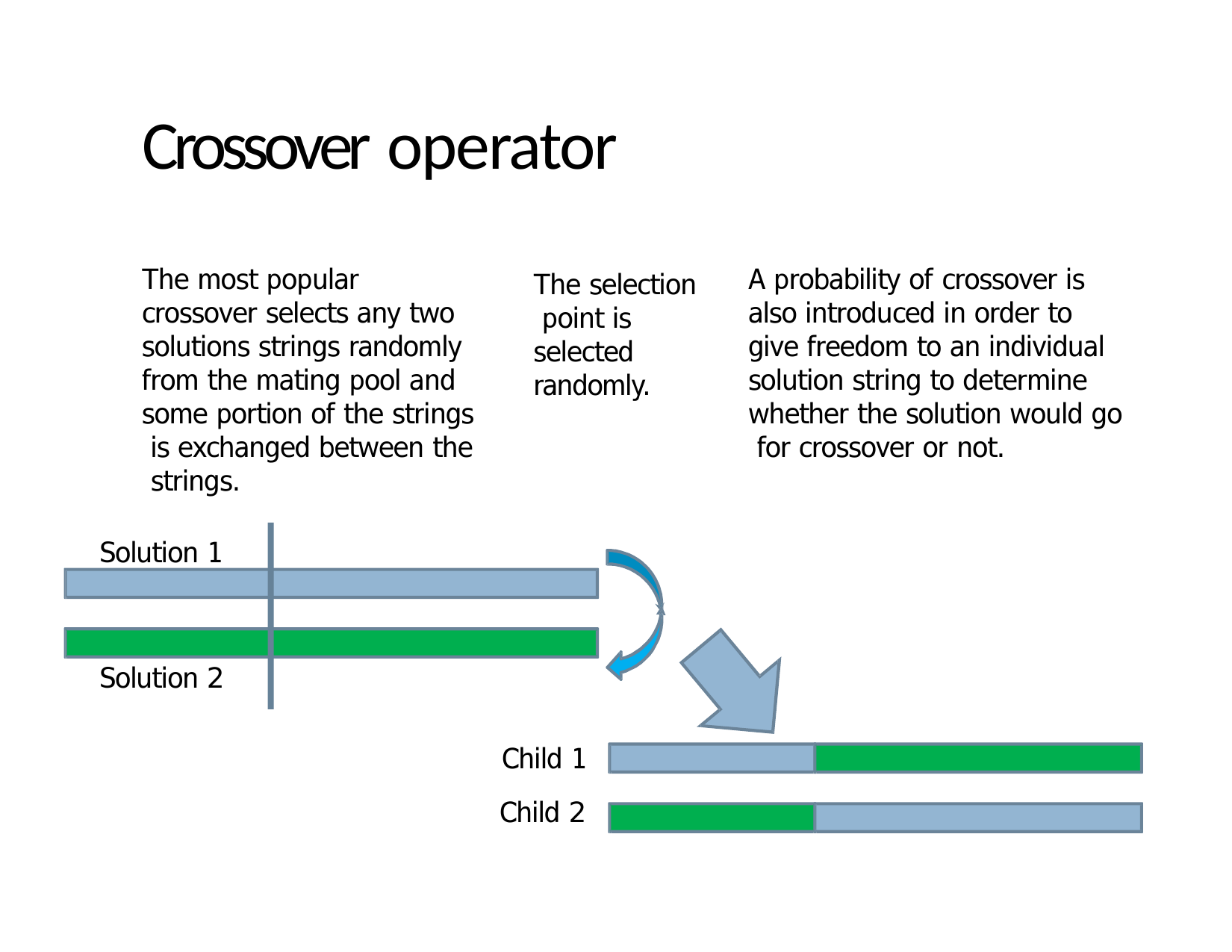

# Crossover operator
28
The most popular  crossover selects any two  solutions strings randomly  from the mating pool and  some portion of the strings  is exchanged between the  strings.
A probability of crossover is  also introduced in order to  give freedom to an individual  solution string to determine  whether the solution would go  for crossover or not.
The selection  point is  selected  randomly.

Solution 1

Solution 2
Child 1
Child 2